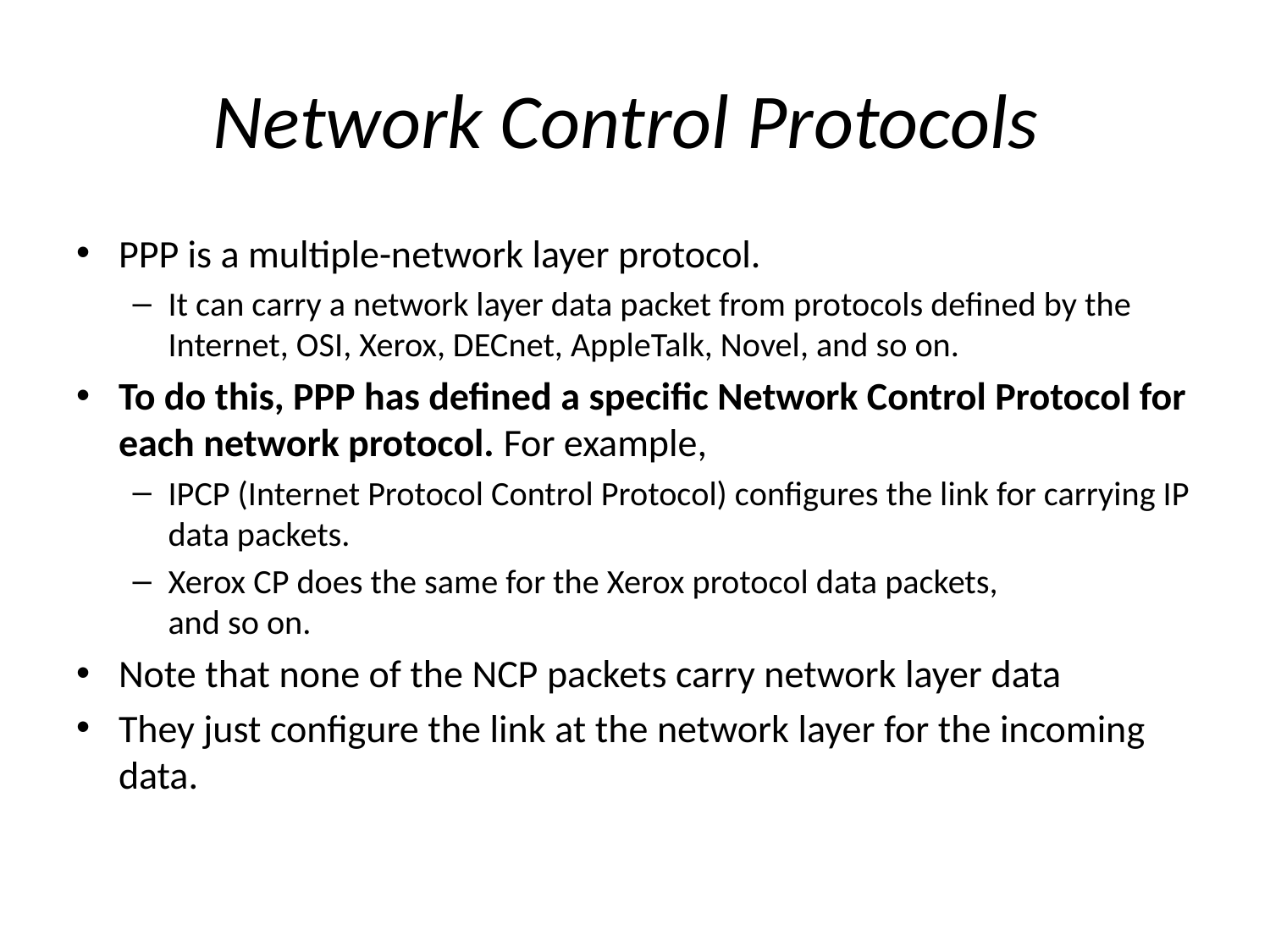

# Network Control Protocols
PPP is a multiple-network layer protocol.
It can carry a network layer data packet from protocols defined by the Internet, OSI, Xerox, DECnet, AppleTalk, Novel, and so on.
To do this, PPP has defined a specific Network Control Protocol for each network protocol. For example,
IPCP (Internet Protocol Control Protocol) configures the link for carrying IP data packets.
Xerox CP does the same for the Xerox protocol data packets,
and so on.
Note that none of the NCP packets carry network layer data
They just configure the link at the network layer for the incoming data.